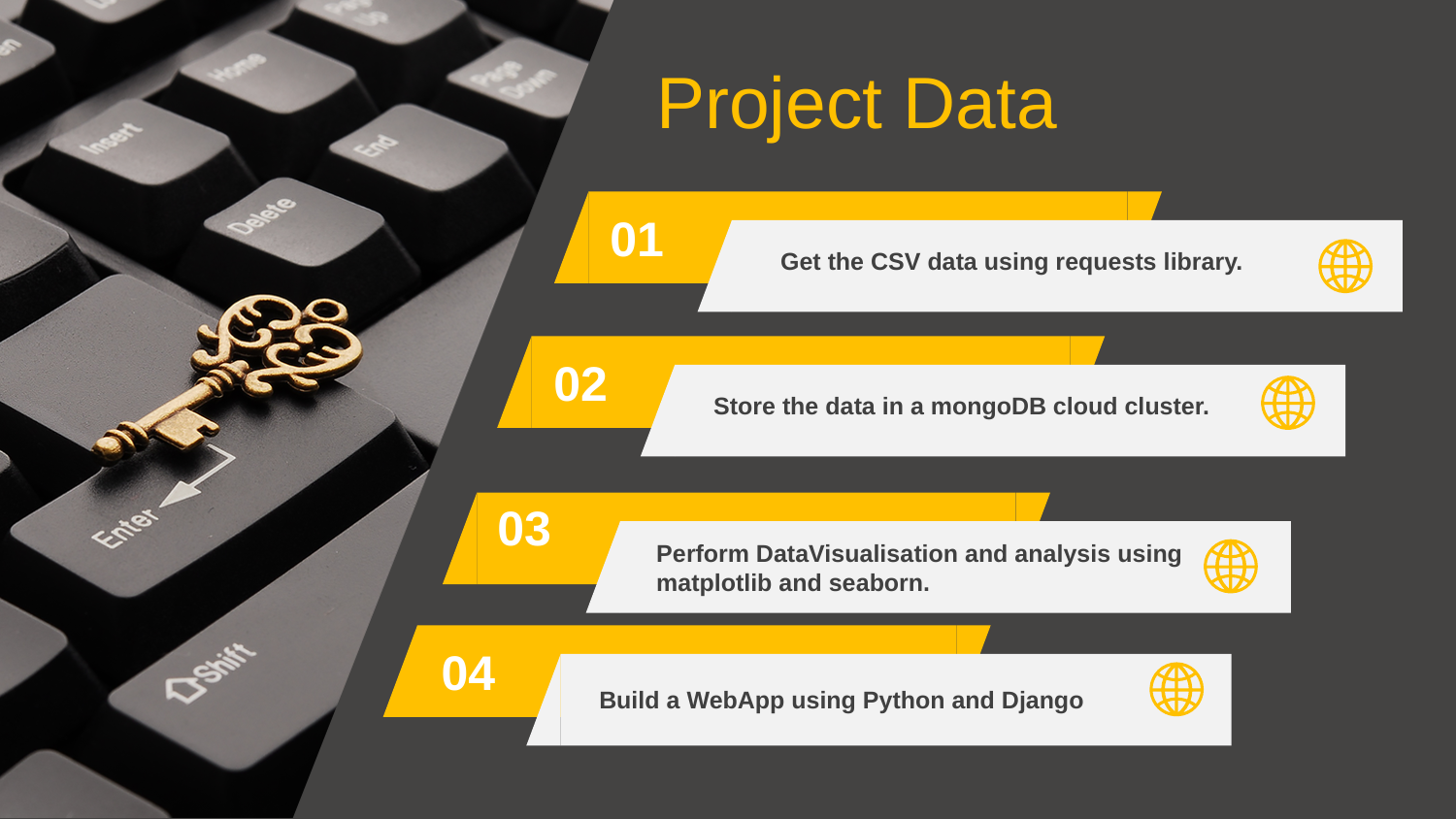

Project Data

01

Get the CSV data using requests library.

02

Store the data in a mongoDB cloud cluster.

03

Perform DataVisualisation and analysis using matplotlib and seaborn.

04

Build a WebApp using Python and Django